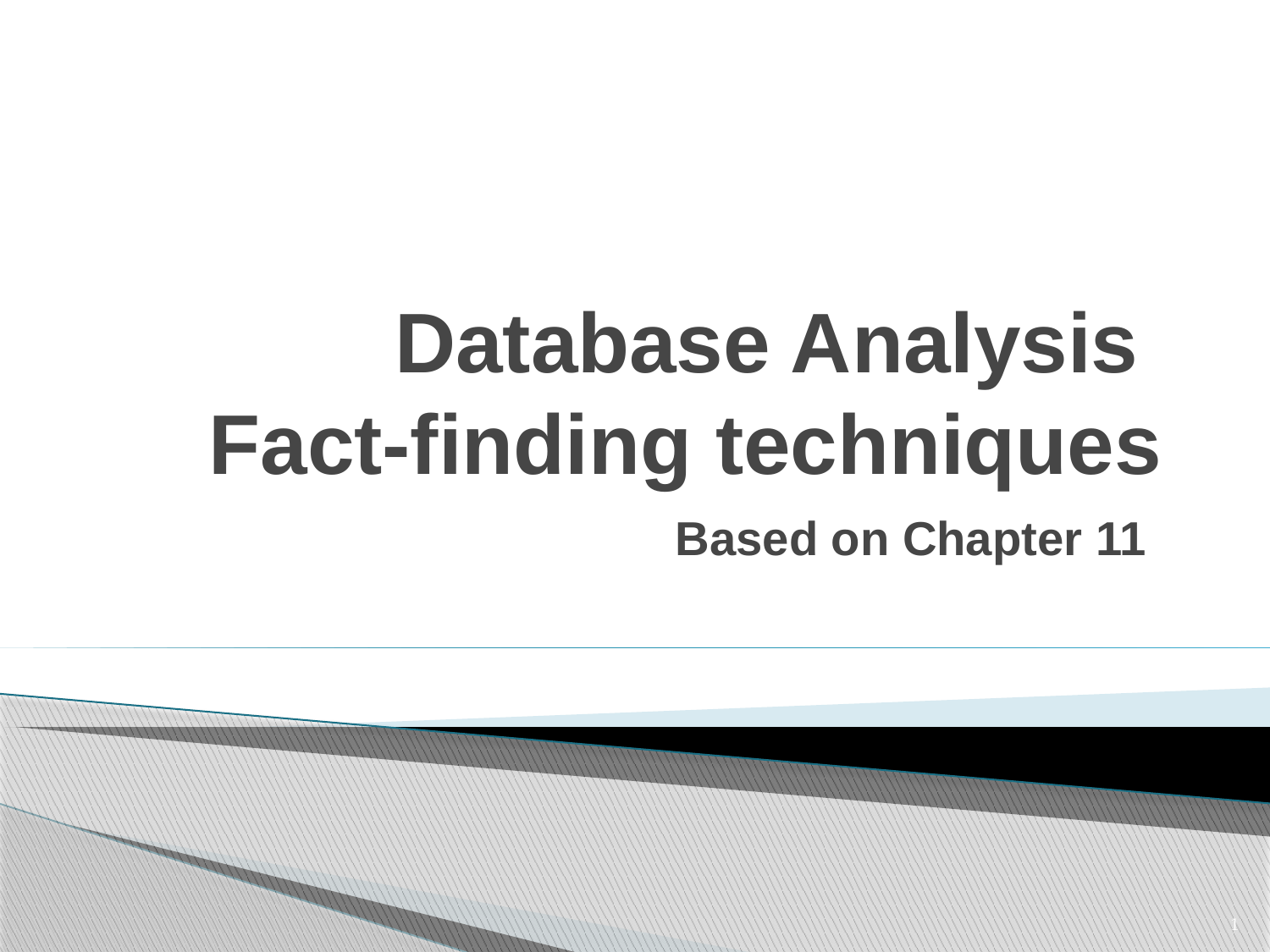

# Database Analysis Fact-finding techniques
Based on Chapter 11
1